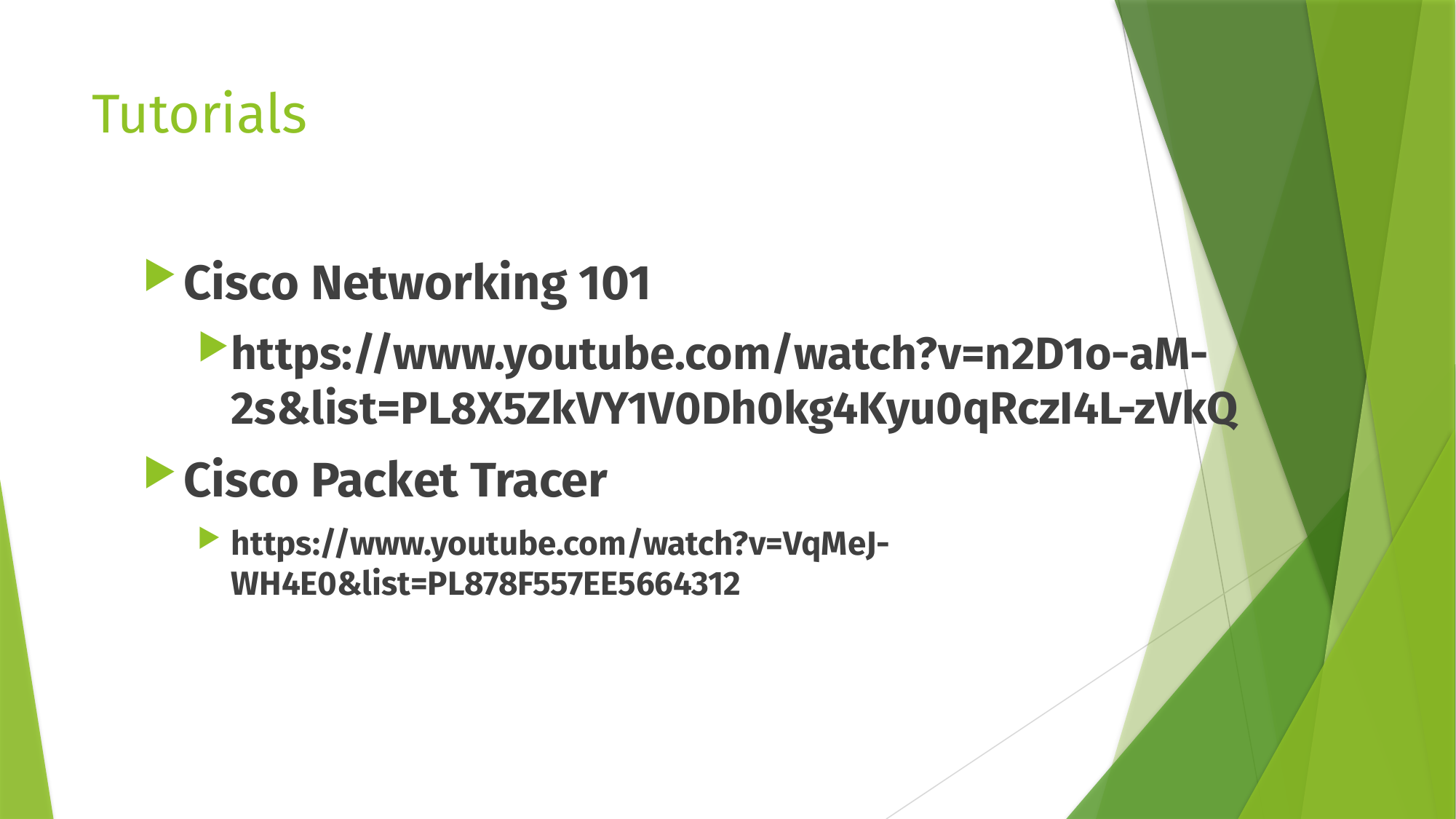

# Tutorials
Cisco Networking 101
https://www.youtube.com/watch?v=n2D1o-aM-2s&list=PL8X5ZkVY1V0Dh0kg4Kyu0qRczI4L-zVkQ
Cisco Packet Tracer
https://www.youtube.com/watch?v=VqMeJ-WH4E0&list=PL878F557EE5664312